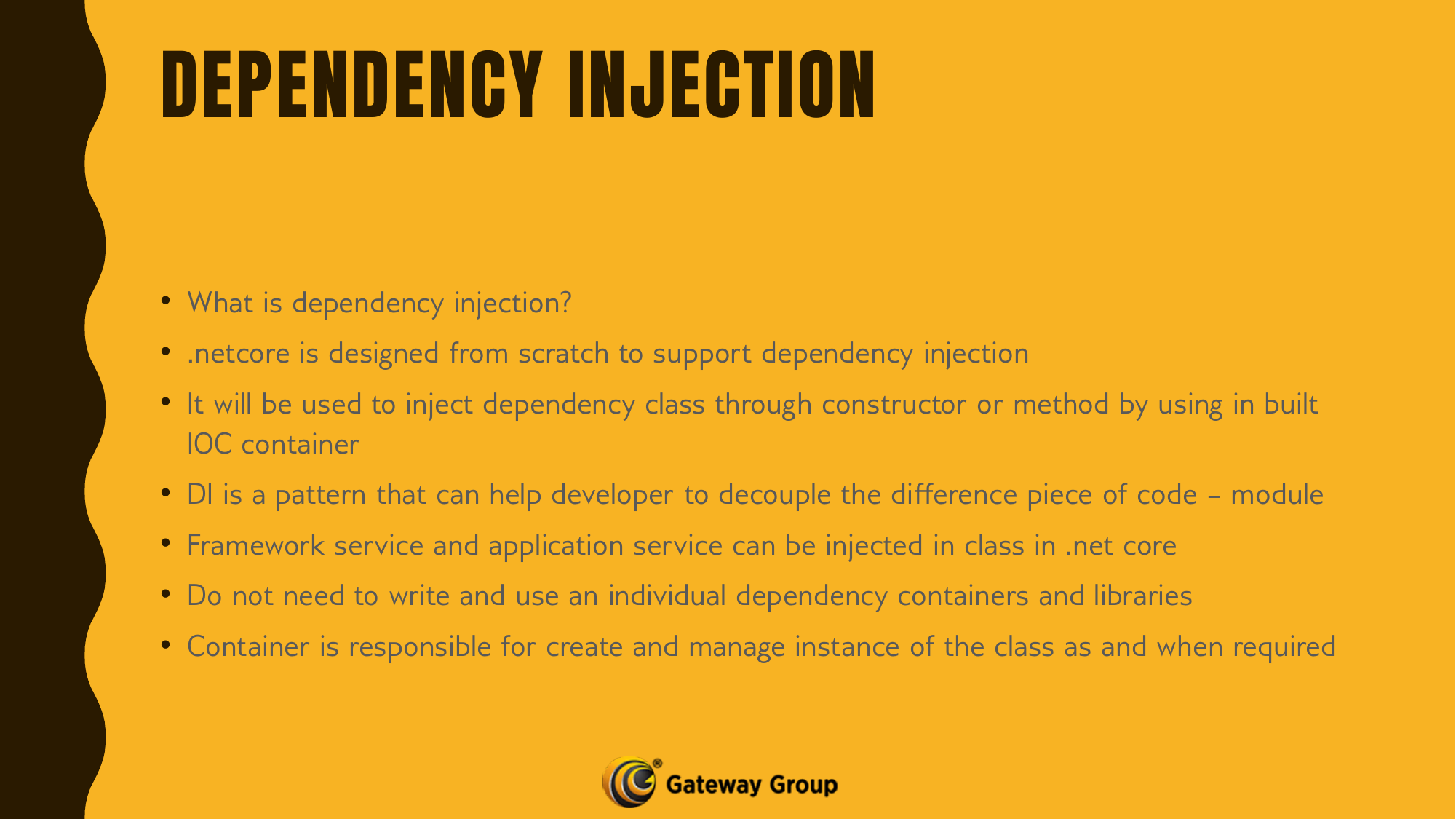

# Dependency injection
What is dependency injection?
.netcore is designed from scratch to support dependency injection
It will be used to inject dependency class through constructor or method by using in built IOC container
DI is a pattern that can help developer to decouple the difference piece of code – module
Framework service and application service can be injected in class in .net core
Do not need to write and use an individual dependency containers and libraries
Container is responsible for create and manage instance of the class as and when required